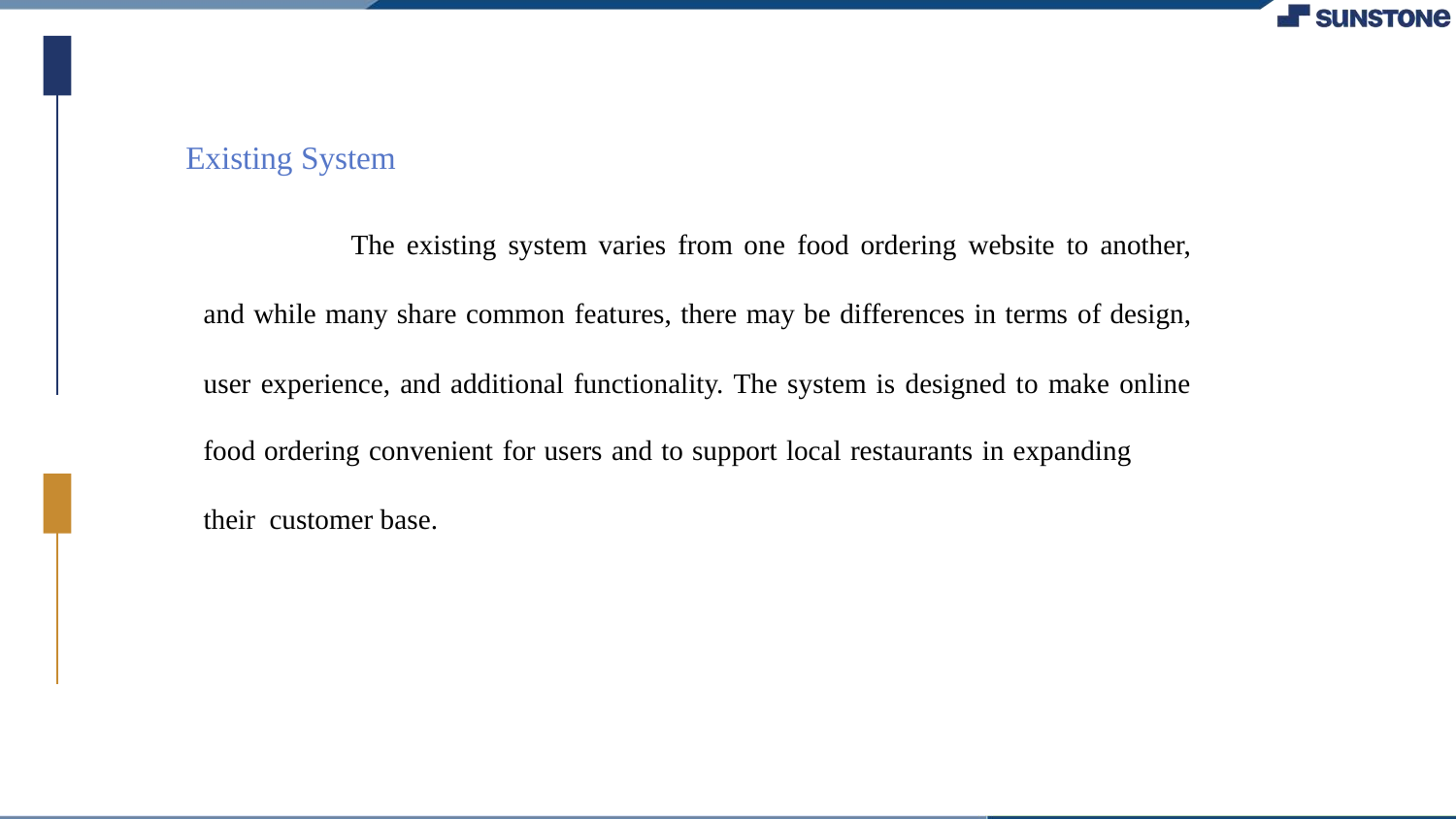

# Existing System
The existing system varies from one food ordering website to another,

and while many share common features, there may be differences in terms of design,

user experience, and additional functionality. The system is designed to make online
food ordering convenient for users and to support local restaurants in expanding their  customer base.